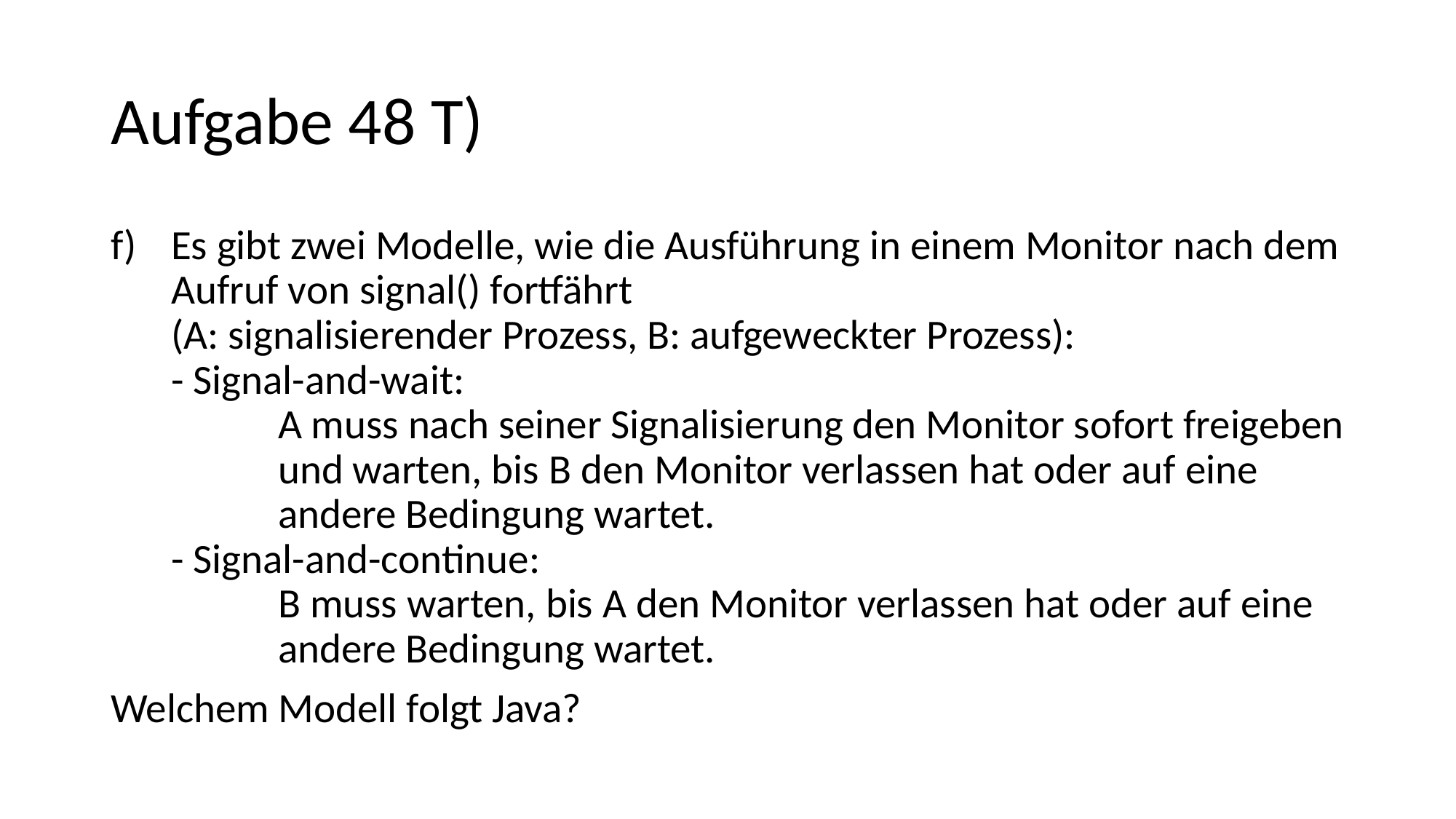

# Aufgabe 48 T)
Es gibt zwei Modelle, wie die Ausführung in einem Monitor nach dem Aufruf von signal() fortfährt
(A: signalisierender Prozess, B: aufgeweckter Prozess):
- Signal-and-wait:
	A muss nach seiner Signalisierung den Monitor sofort freigeben 	und warten, bis B den Monitor verlassen hat oder auf eine 	andere Bedingung wartet.
- Signal-and-continue:
	B muss warten, bis A den Monitor verlassen hat oder auf eine 	andere Bedingung wartet.
Welchem Modell folgt Java?